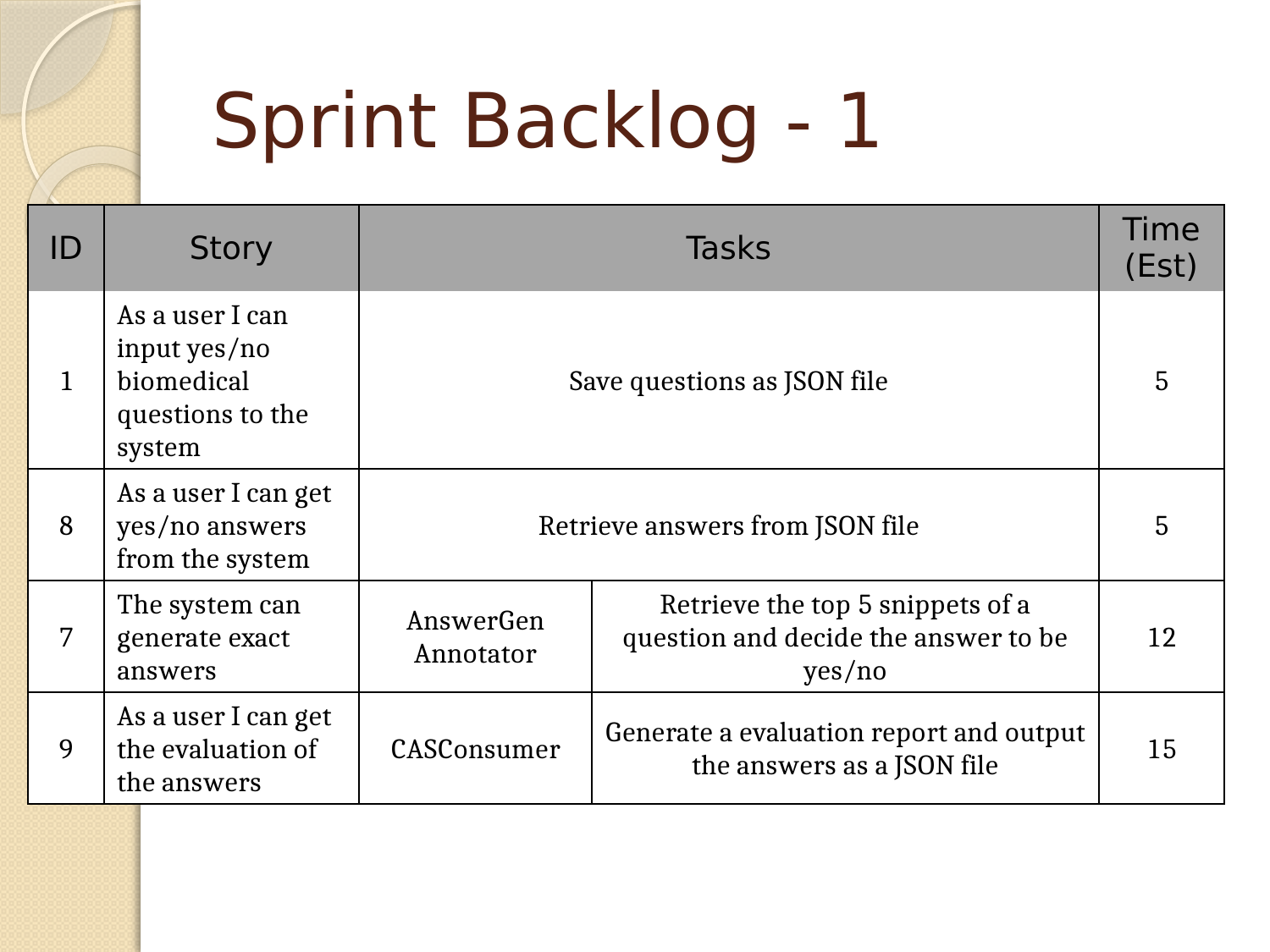

# Sprint Backlog - 1
| ID | Story | Tasks |  | Time (Est) |
| --- | --- | --- | --- | --- |
| 1 | As a user I can input yes/no biomedical questions to the system | Save questions as JSON file |  | 5 |
| 8 | As a user I can get yes/no answers from the system | Retrieve answers from JSON file |  | 5 |
| 7 | The system can generate exact answers | AnswerGen Annotator | Retrieve the top 5 snippets of a question and decide the answer to be yes/no | 12 |
| 9 | As a user I can get the evaluation of the answers | CASConsumer | Generate a evaluation report and output the answers as a JSON file | 15 |